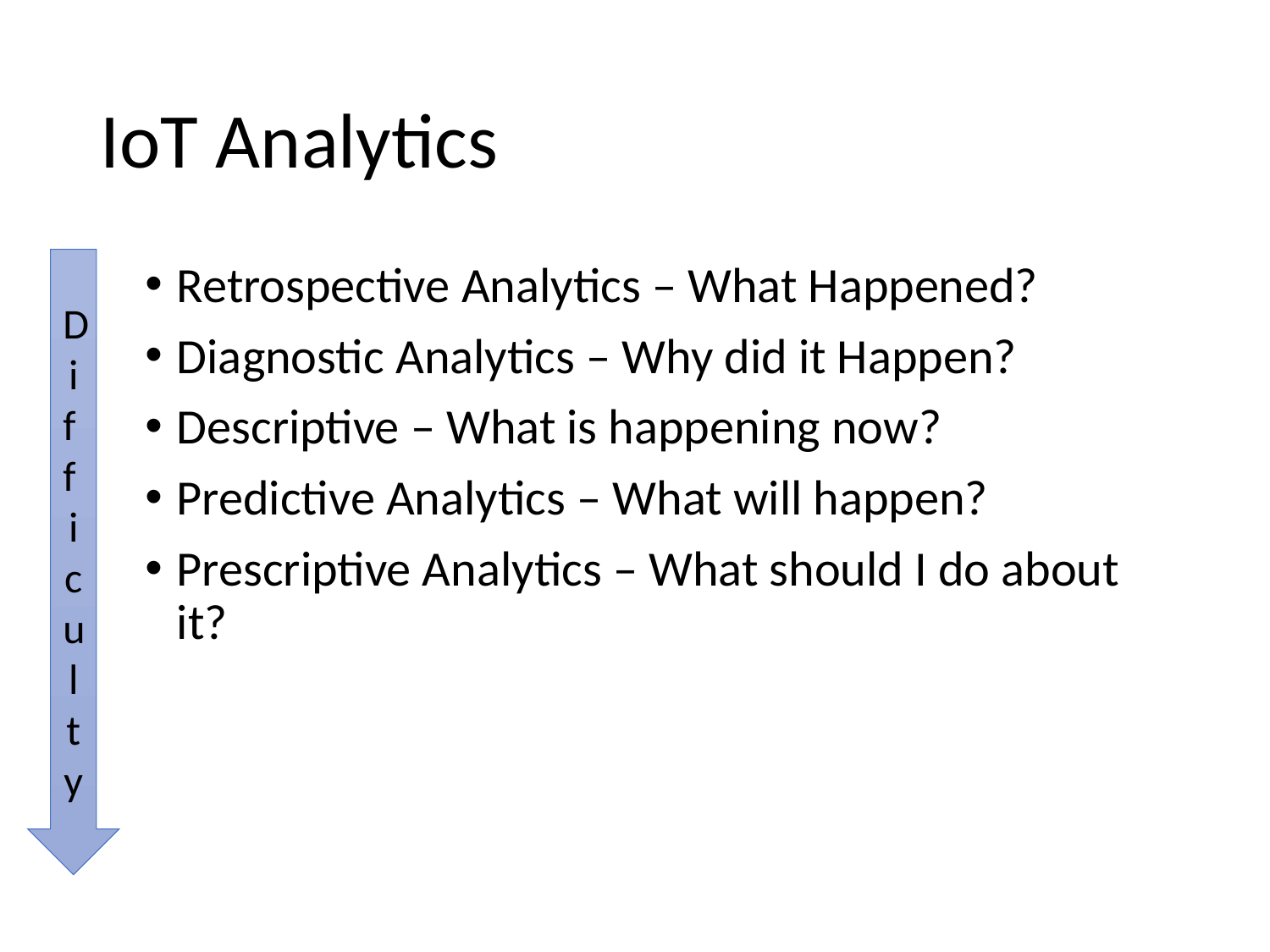

# IoT Analytics
Difficulty
Retrospective Analytics – What Happened?
Diagnostic Analytics – Why did it Happen?
Descriptive – What is happening now?
Predictive Analytics – What will happen?
Prescriptive Analytics – What should I do about it?